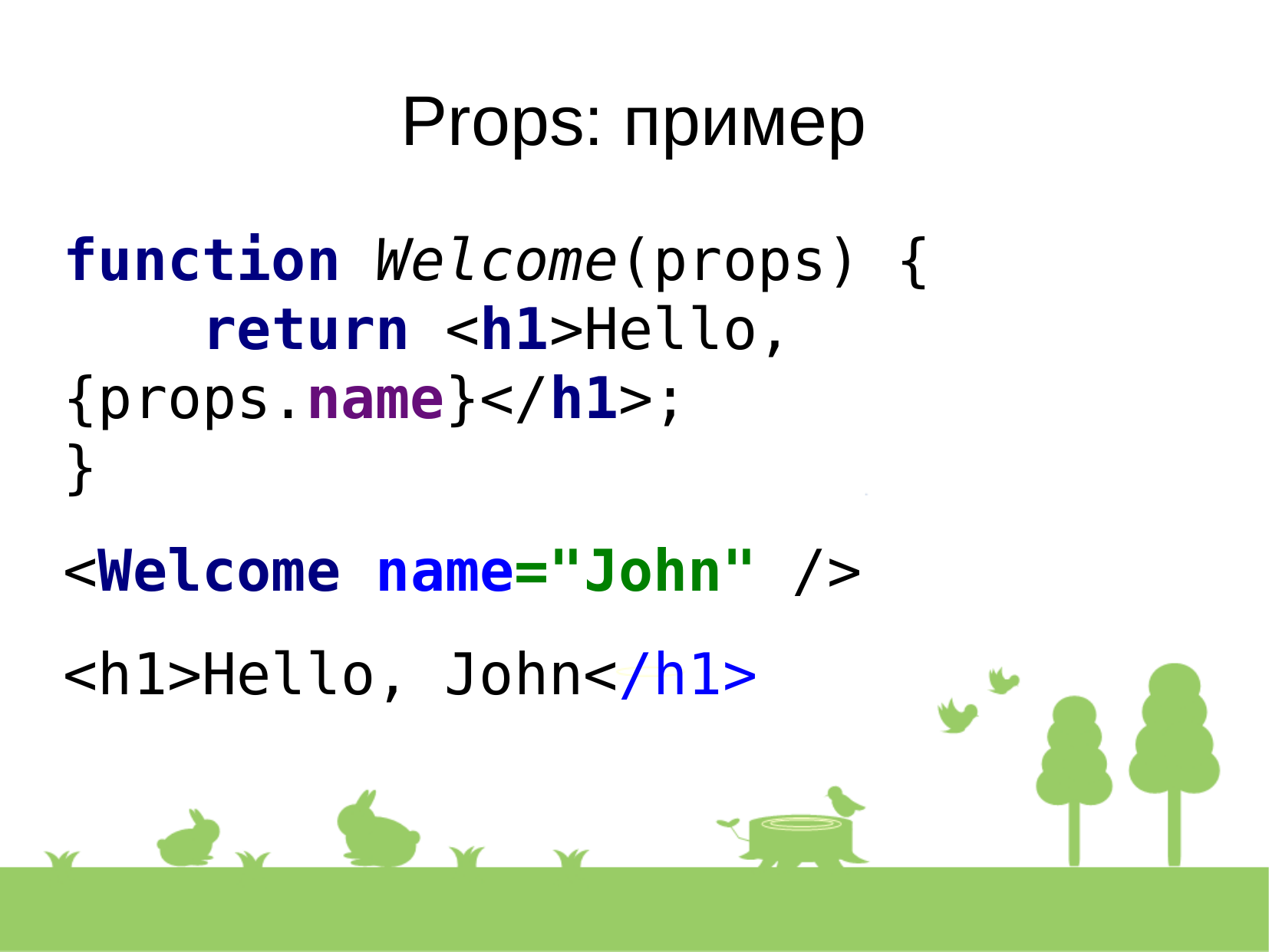

Props: пример

function Welcome(props) {
    return <h1>Hello, {props.name}</h1>;
}
<Welcome name="John" />
<h1>Hello, John</h1>